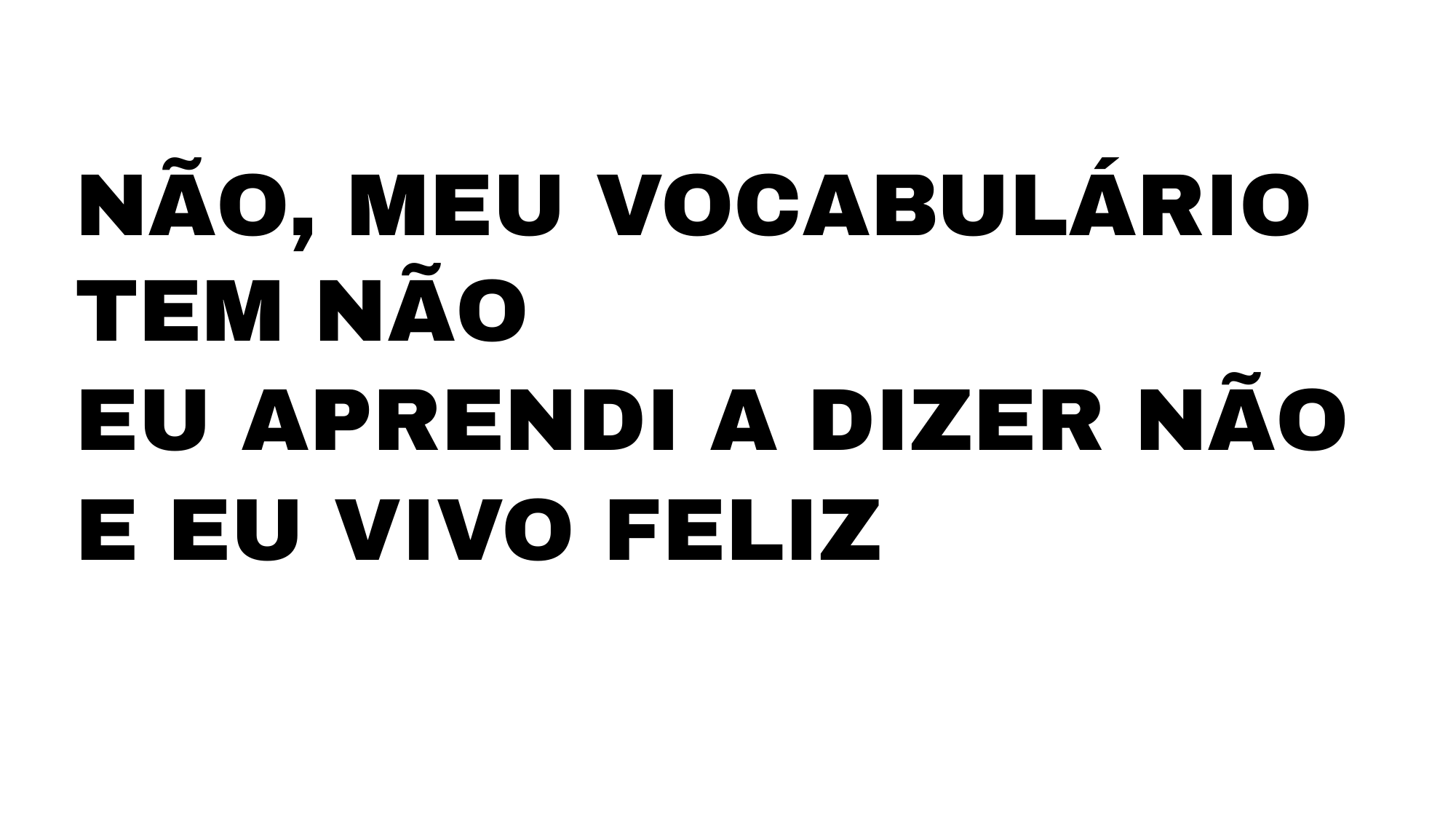

NÃO, MEU VOCABULÁRIO TEM NÃO
EU APRENDI A DIZER NÃO
E EU VIVO FELIZ